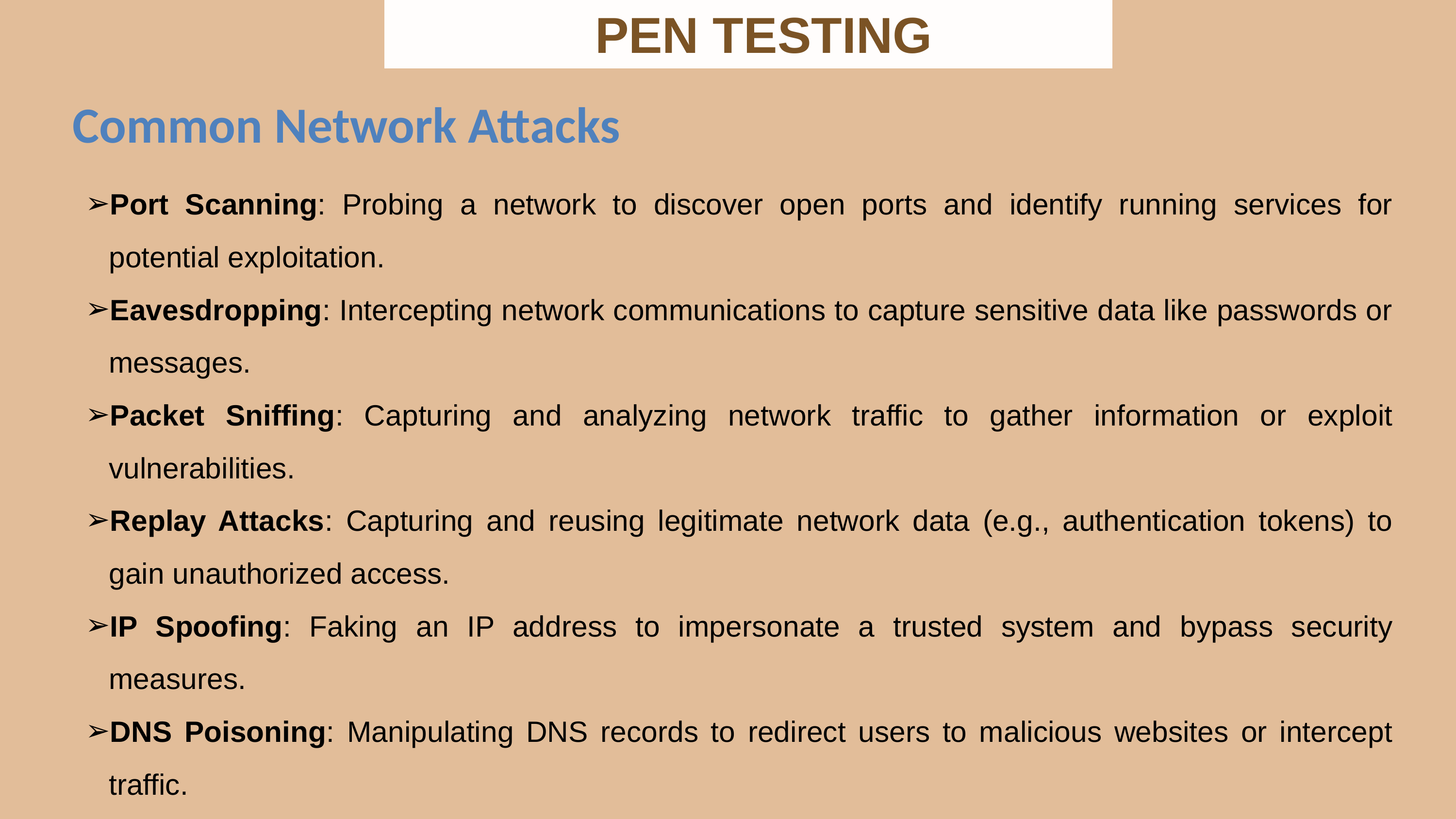

PEN TESTING
Common Network Attacks
Port Scanning: Probing a network to discover open ports and identify running services for potential exploitation.
Eavesdropping: Intercepting network communications to capture sensitive data like passwords or messages.
Packet Sniffing: Capturing and analyzing network traffic to gather information or exploit vulnerabilities.
Replay Attacks: Capturing and reusing legitimate network data (e.g., authentication tokens) to gain unauthorized access.
IP Spoofing: Faking an IP address to impersonate a trusted system and bypass security measures.
DNS Poisoning: Manipulating DNS records to redirect users to malicious websites or intercept traffic.